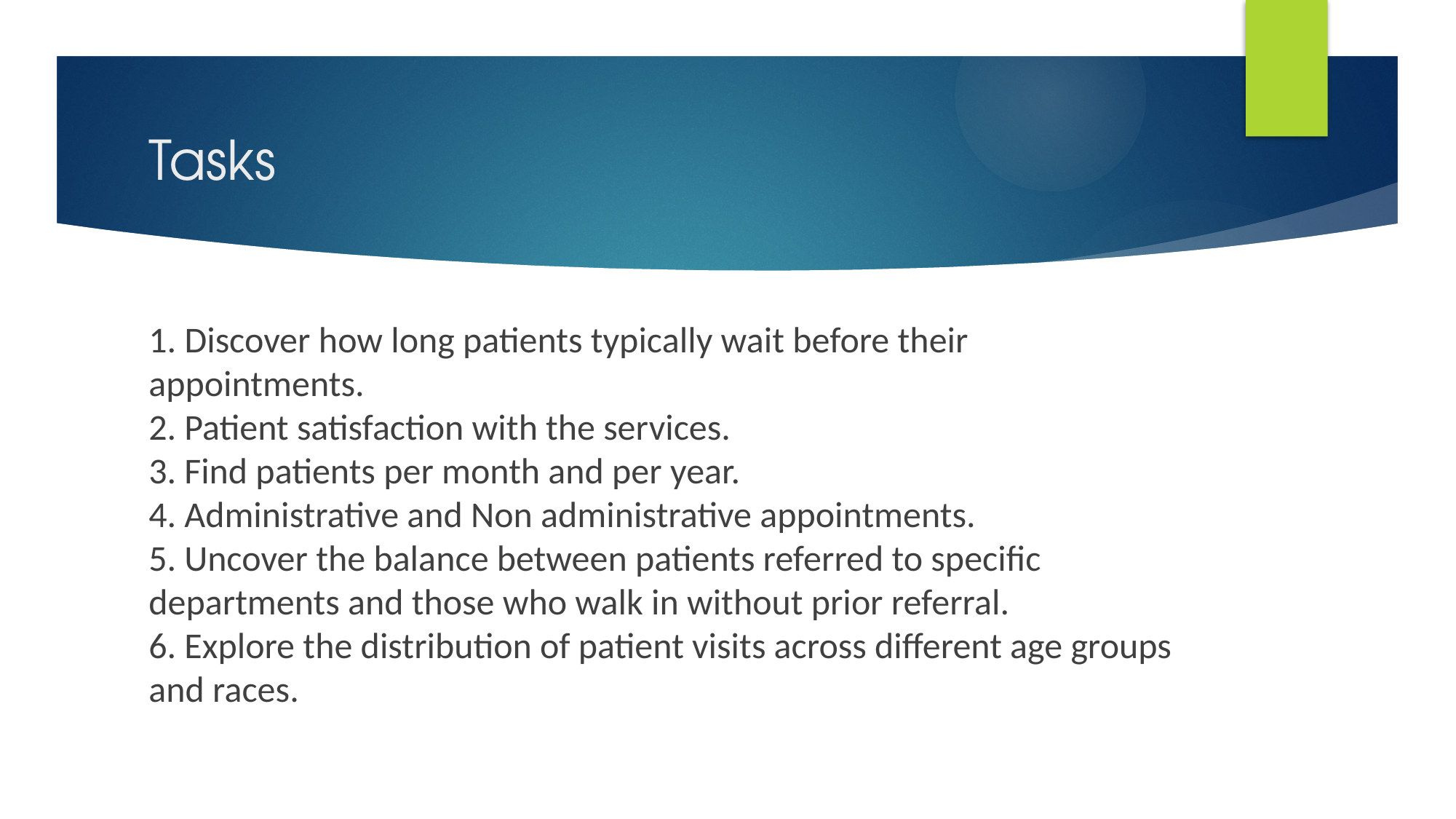

# Tasks
1. Discover how long patients typically wait before their appointments.
2. Patient satisfaction with the services.
3. Find patients per month and per year.
4. Administrative and Non administrative appointments.
5. Uncover the balance between patients referred to specific departments and those who walk in without prior referral.
6. Explore the distribution of patient visits across different age groups and races.